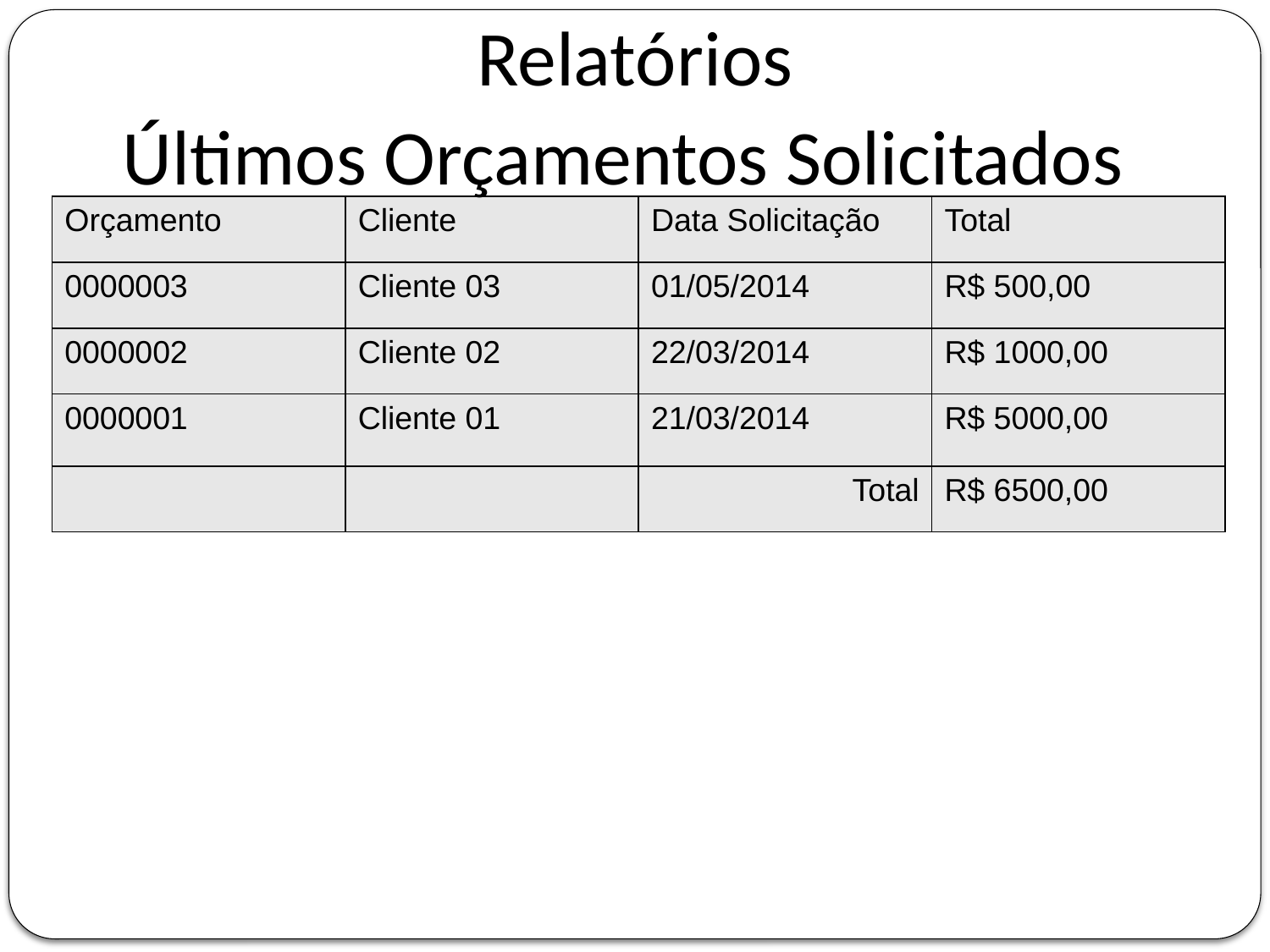

Relatórios
Últimos Orçamentos Solicitados

| Orçamento | Cliente | Data Solicitação | Total |
| --- | --- | --- | --- |
| 0000003 | Cliente 03 | 01/05/2014 | R$ 500,00 |
| 0000002 | Cliente 02 | 22/03/2014 | R$ 1000,00 |
| 0000001 | Cliente 01 | 21/03/2014 | R$ 5000,00 |
|  |  | Total | R$ 6500,00 |